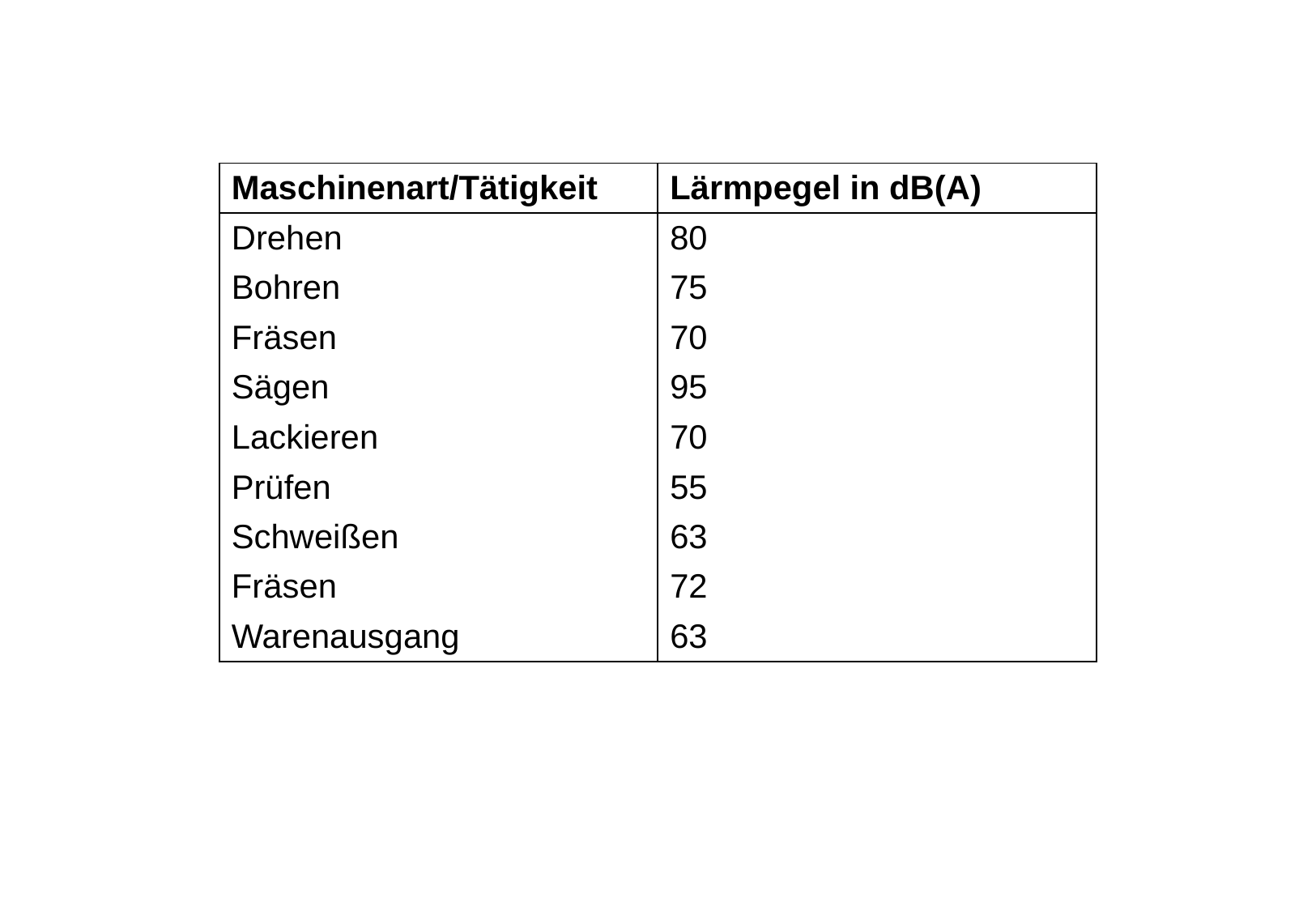

| Maschinenart/Tätigkeit | Lärmpegel in dB(A) |
| --- | --- |
| Drehen | 80 |
| Bohren | 75 |
| Fräsen | 70 |
| Sägen | 95 |
| Lackieren | 70 |
| Prüfen | 55 |
| Schweißen | 63 |
| Fräsen | 72 |
| Warenausgang | 63 |